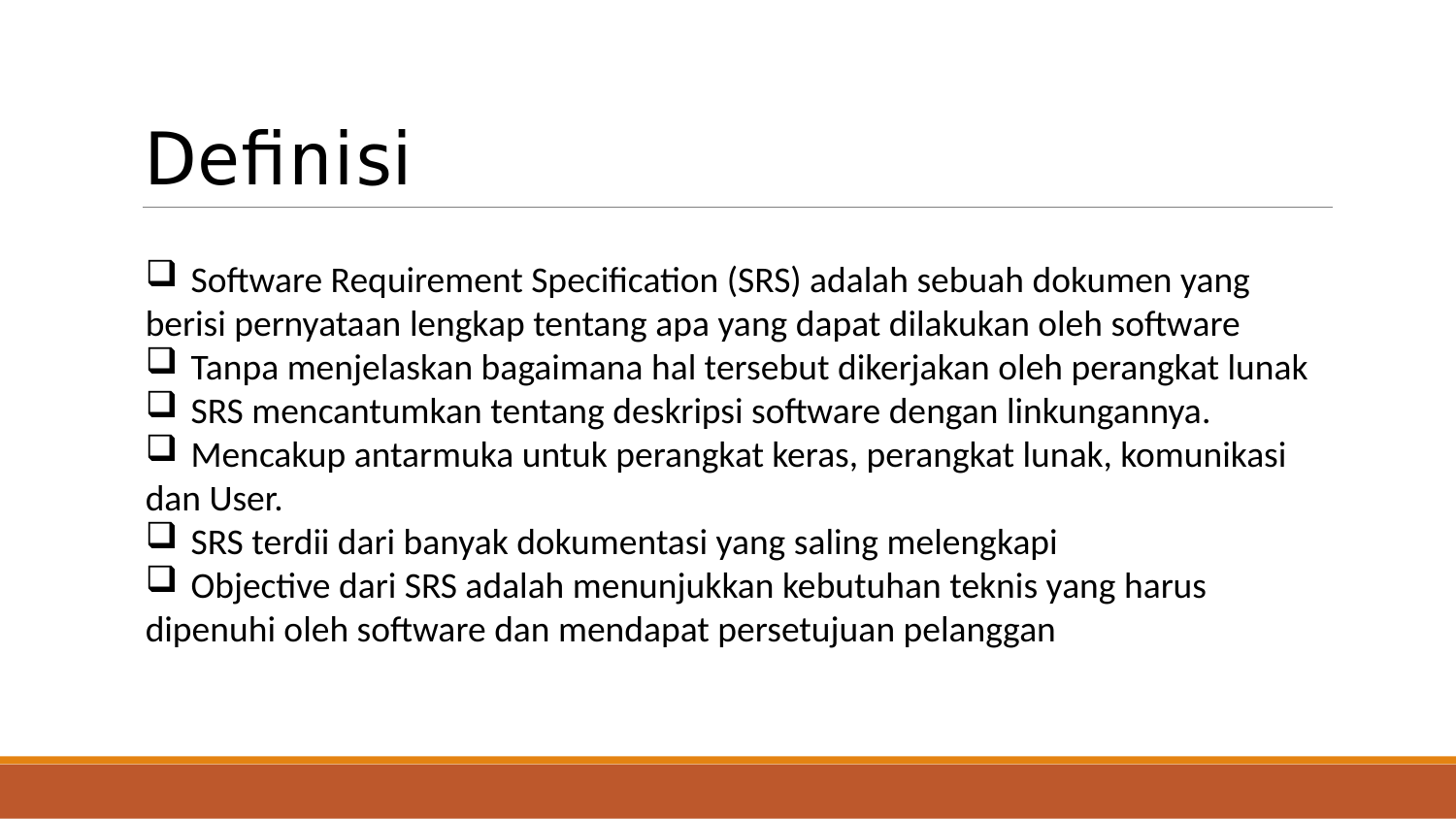

# Definisi
Software Requirement Specification (SRS) adalah sebuah dokumen yang
berisi pernyataan lengkap tentang apa yang dapat dilakukan oleh software
Tanpa menjelaskan bagaimana hal tersebut dikerjakan oleh perangkat lunak
SRS mencantumkan tentang deskripsi software dengan linkungannya.
Mencakup antarmuka untuk perangkat keras, perangkat lunak, komunikasi
dan User.
SRS terdii dari banyak dokumentasi yang saling melengkapi
Objective dari SRS adalah menunjukkan kebutuhan teknis yang harus
dipenuhi oleh software dan mendapat persetujuan pelanggan